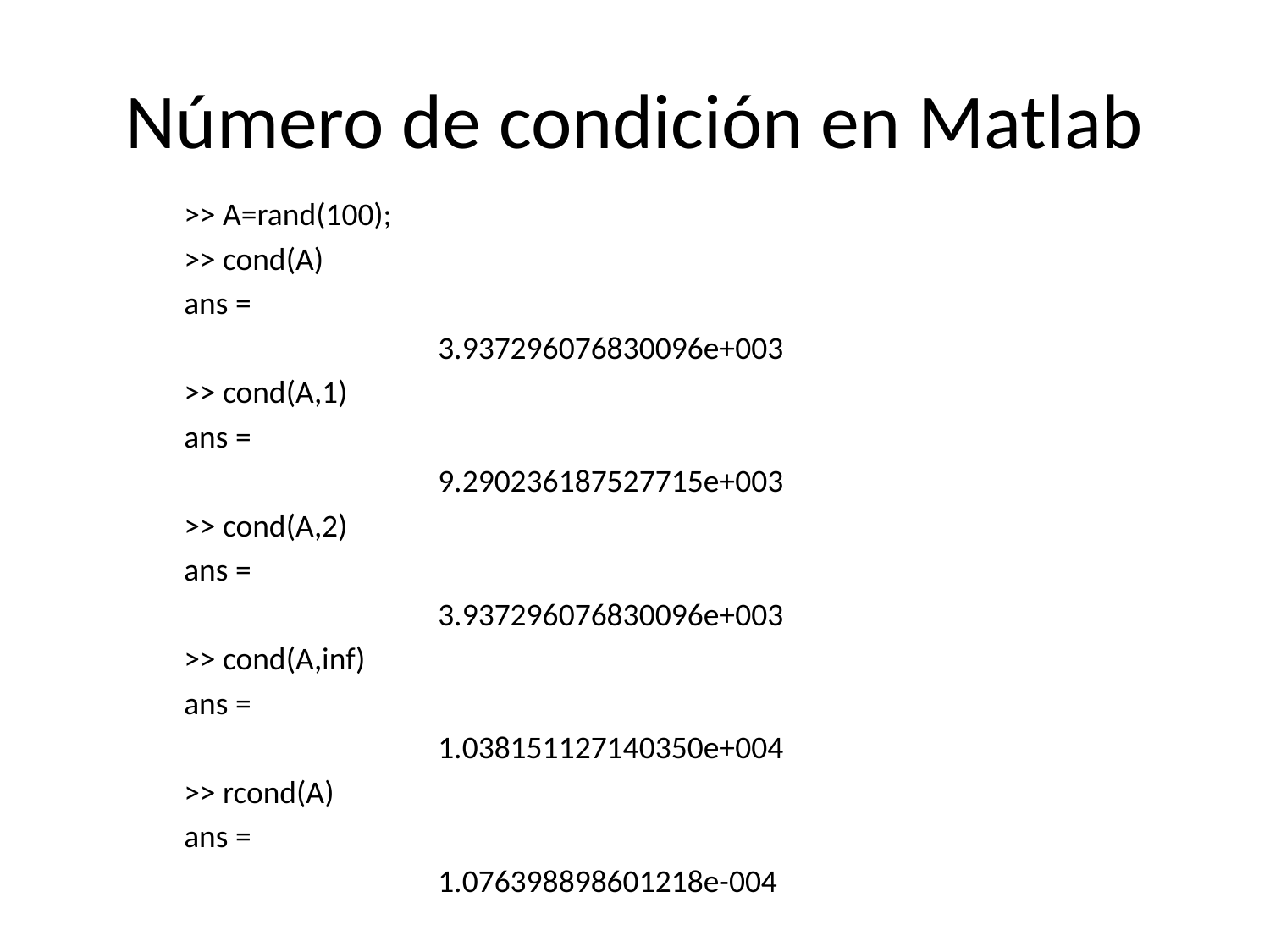

# Número de condición en Matlab
>> A=rand(100);
>> cond(A)
ans =
		3.937296076830096e+003
>> cond(A,1)
ans =
		9.290236187527715e+003
>> cond(A,2)
ans =
		3.937296076830096e+003
>> cond(A,inf)
ans =
		1.038151127140350e+004
>> rcond(A)
ans =
		1.076398898601218e-004